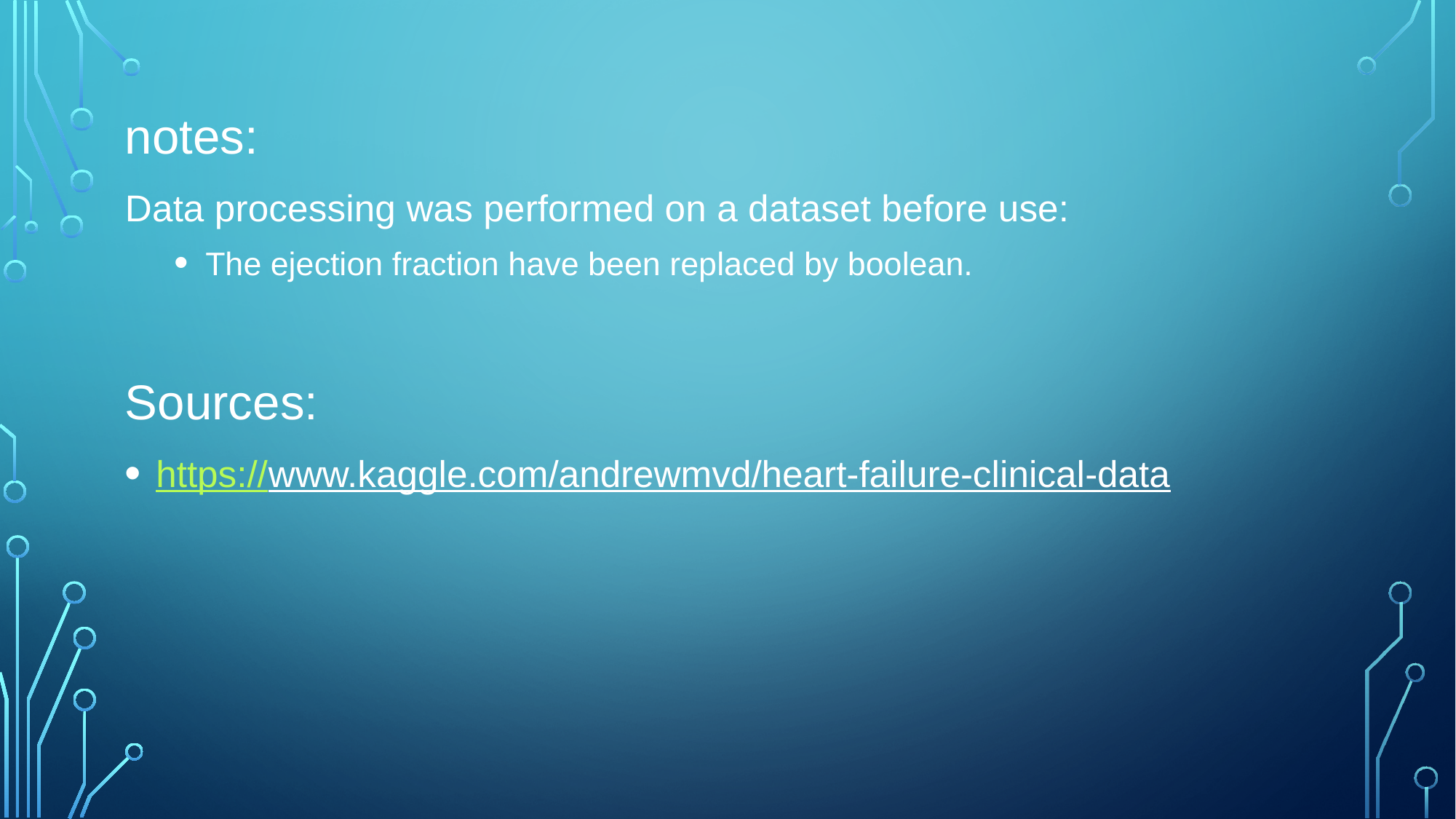

notes:
Data processing was performed on a dataset before use:
The ejection fraction have been replaced by boolean.

Sources:
https://www.kaggle.com/andrewmvd/heart-failure-clinical-data